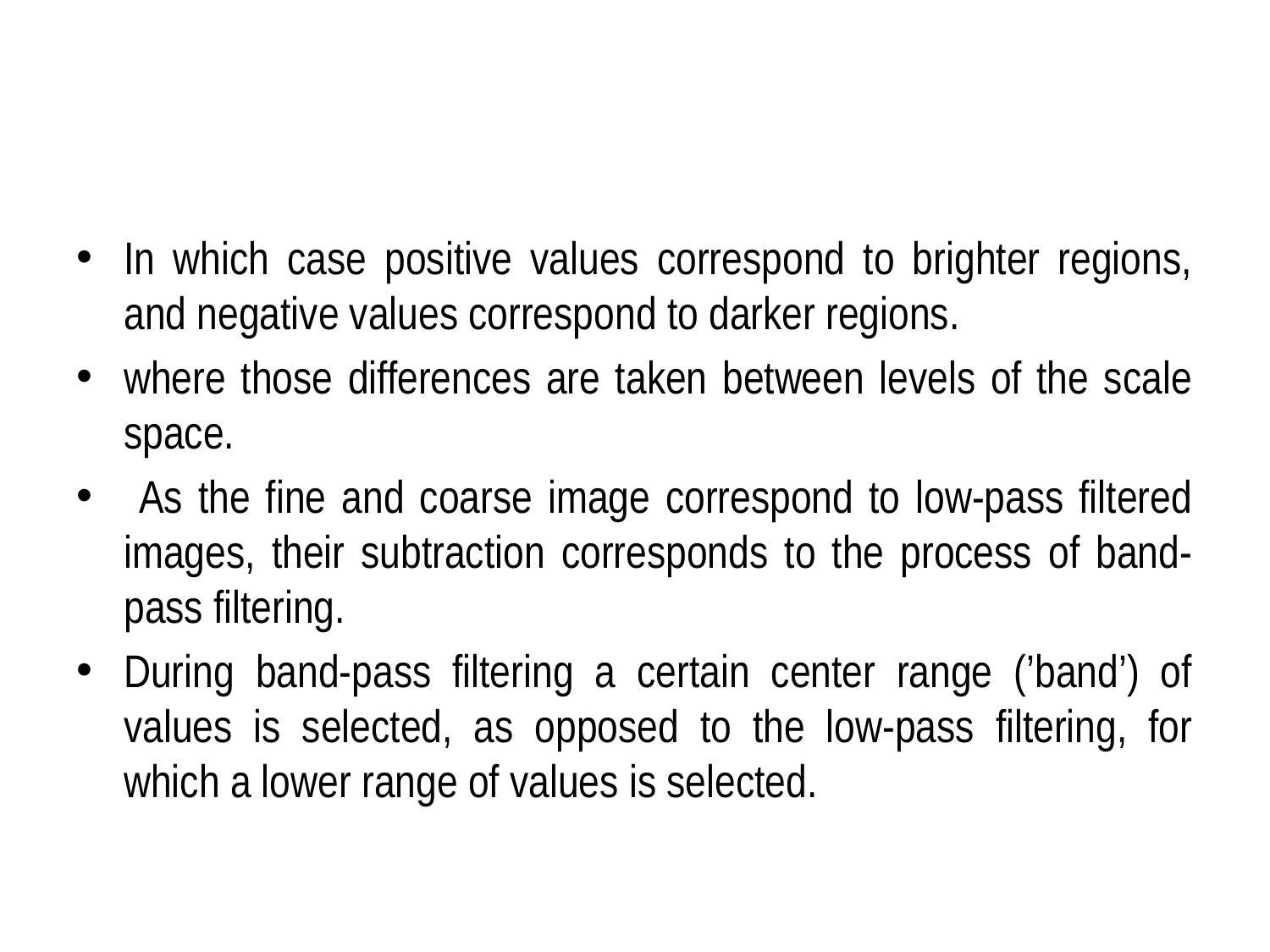

#
In which case positive values correspond to brighter regions, and negative values correspond to darker regions.
where those differences are taken between levels of the scale space.
 As the fine and coarse image correspond to low-pass filtered images, their subtraction corresponds to the process of band-pass filtering.
During band-pass filtering a certain center range (’band’) of values is selected, as opposed to the low-pass filtering, for which a lower range of values is selected.